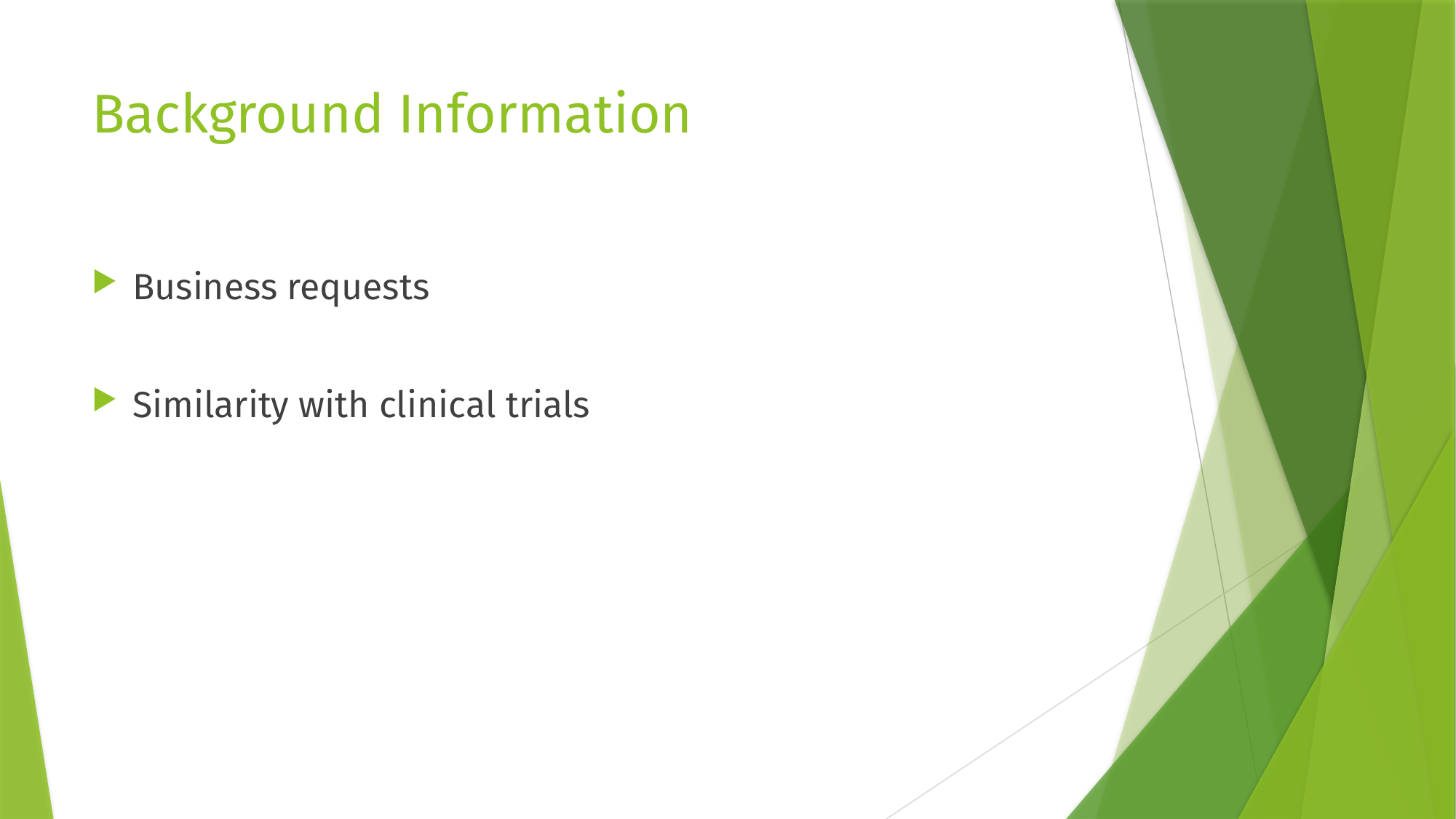

# Background Information
Business requests

Similarity with clinical trials